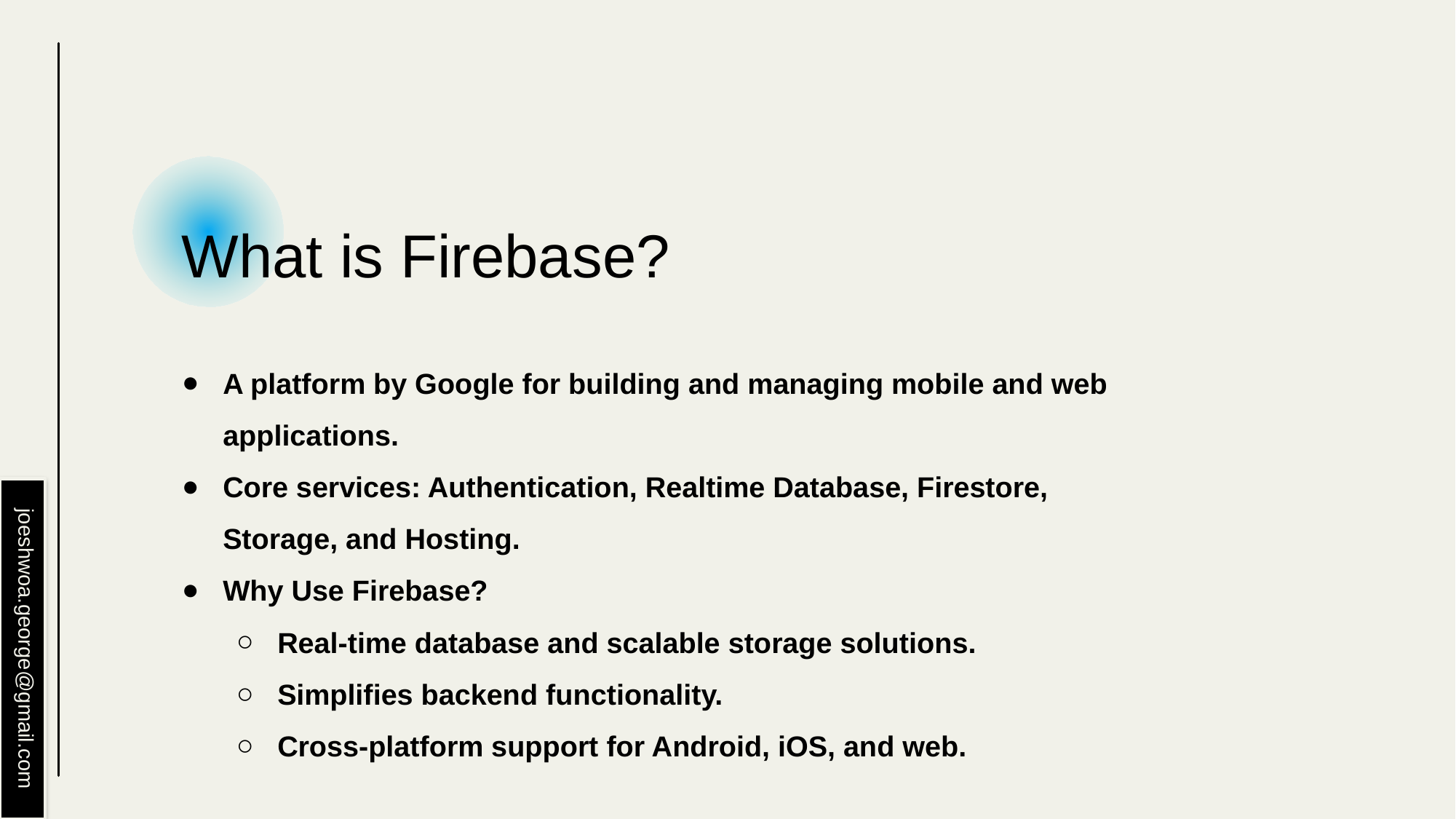

# What is Firebase?
A platform by Google for building and managing mobile and web applications.
Core services: Authentication, Realtime Database, Firestore, Storage, and Hosting.
Why Use Firebase?
Real-time database and scalable storage solutions.
Simplifies backend functionality.
Cross-platform support for Android, iOS, and web.
joeshwoa.george@gmail.com